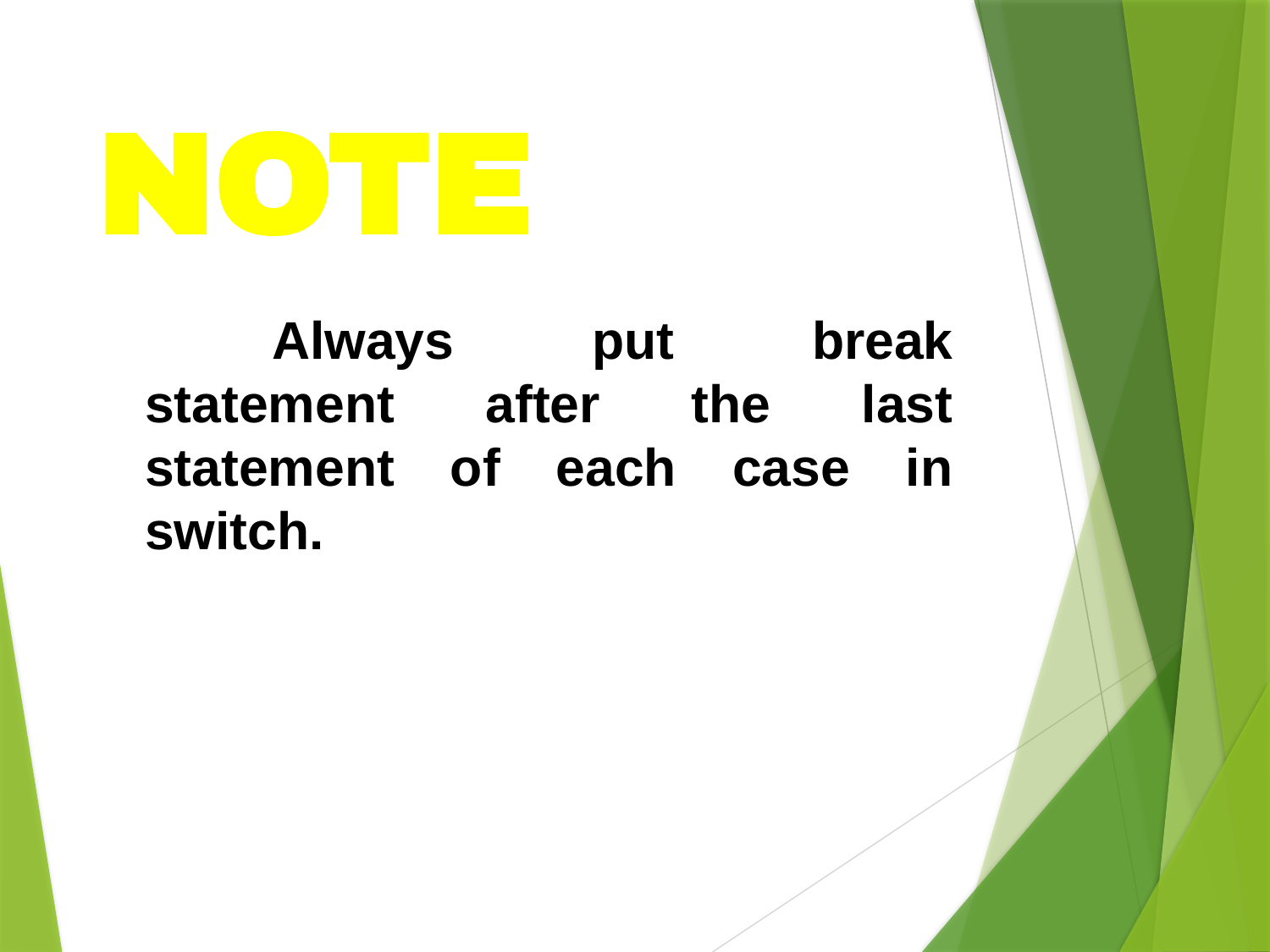

# NOTE
		Always put break statement after the last statement of each case in switch.